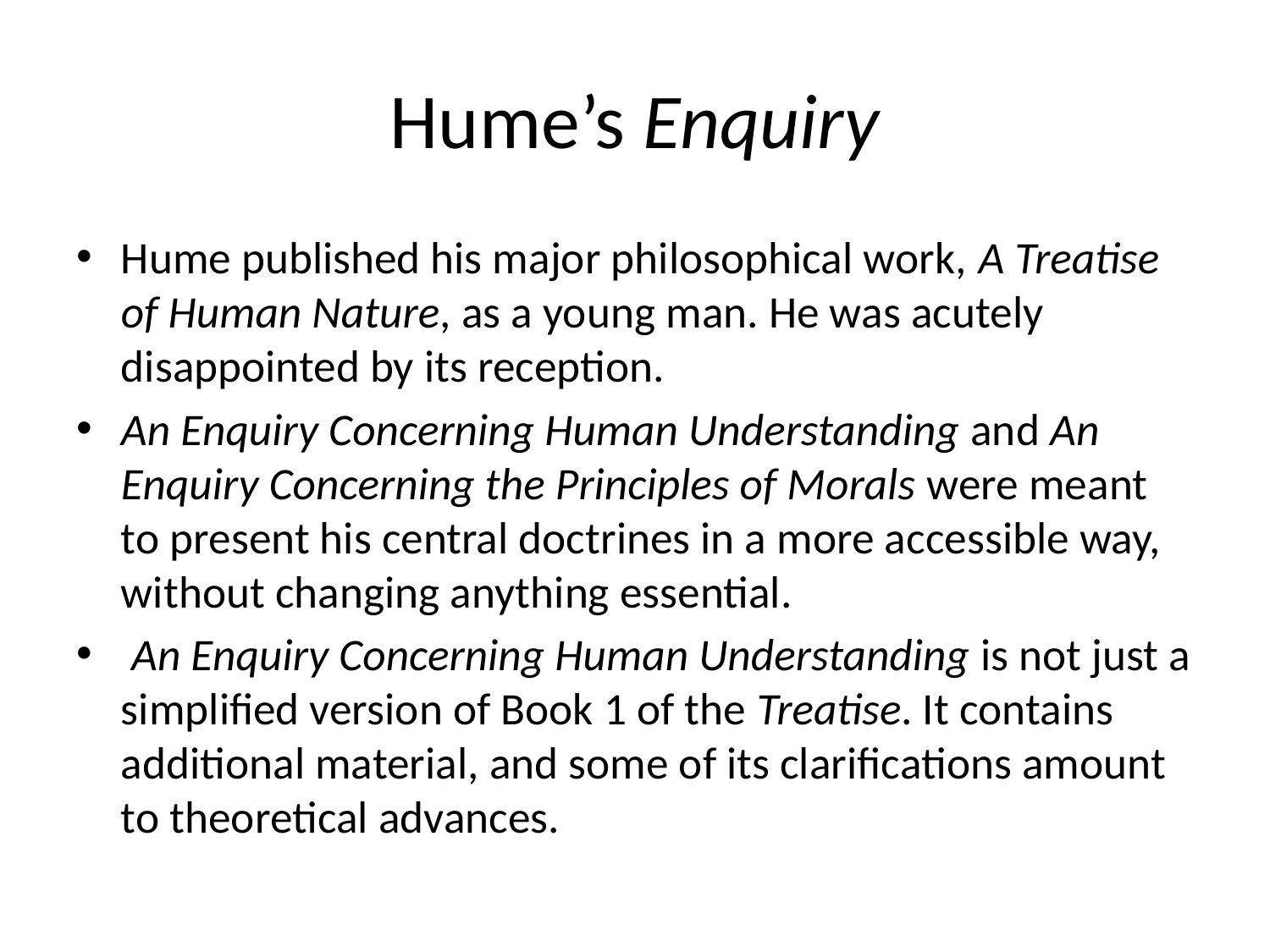

# Hume’s Enquiry
Hume published his major philosophical work, A Treatise of Human Nature, as a young man. He was acutely disappointed by its reception.
An Enquiry Concerning Human Understanding and An Enquiry Concerning the Principles of Morals were meant to present his central doctrines in a more accessible way, without changing anything essential.
 An Enquiry Concerning Human Understanding is not just a simplified version of Book 1 of the Treatise. It contains additional material, and some of its clarifications amount to theoretical advances.